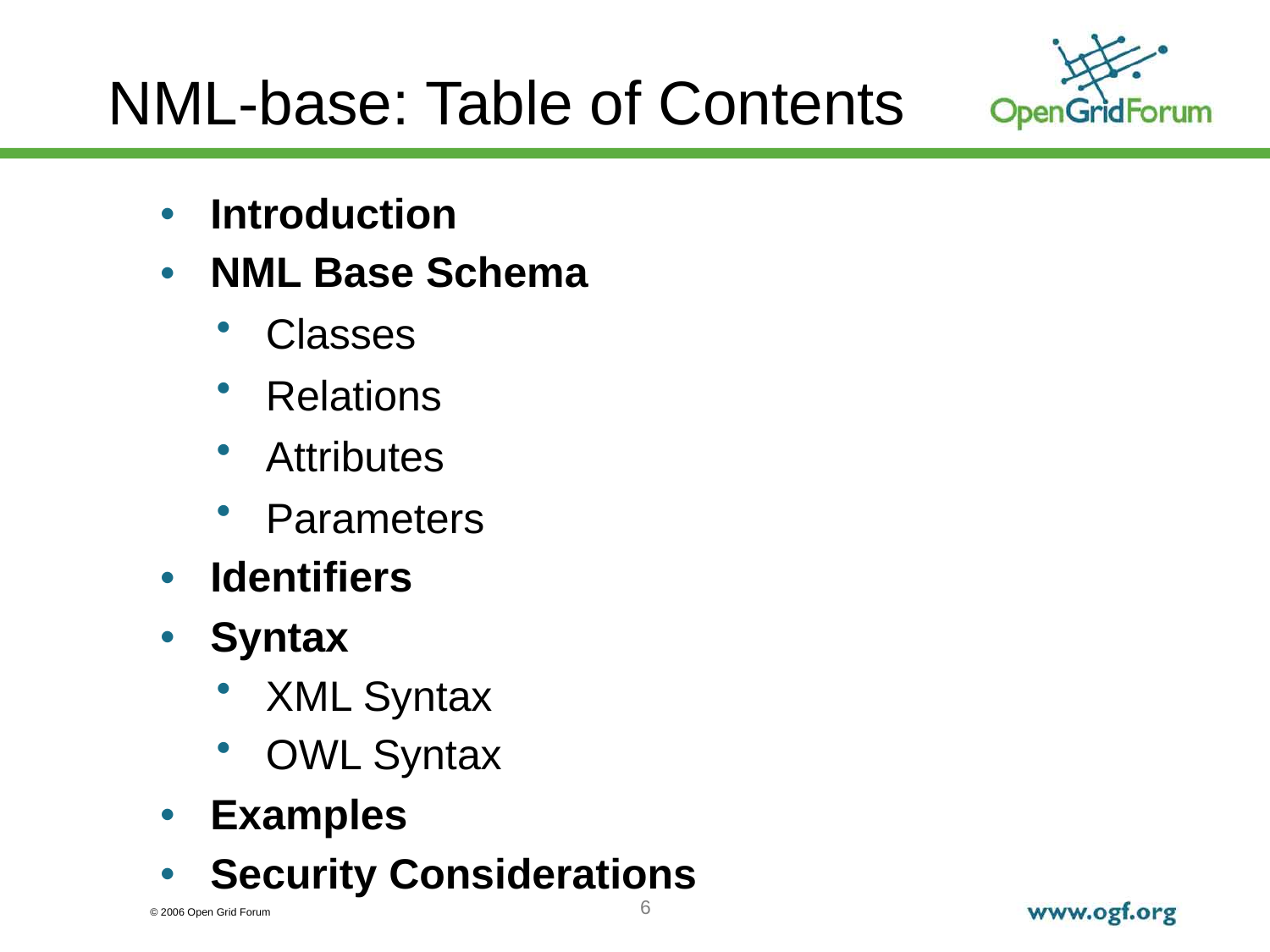

# NML-base: Table of Contents
Introduction
NML Base Schema
Classes
Relations
Attributes
Parameters
Identifiers
Syntax
XML Syntax
OWL Syntax
Examples
Security Considerations
6